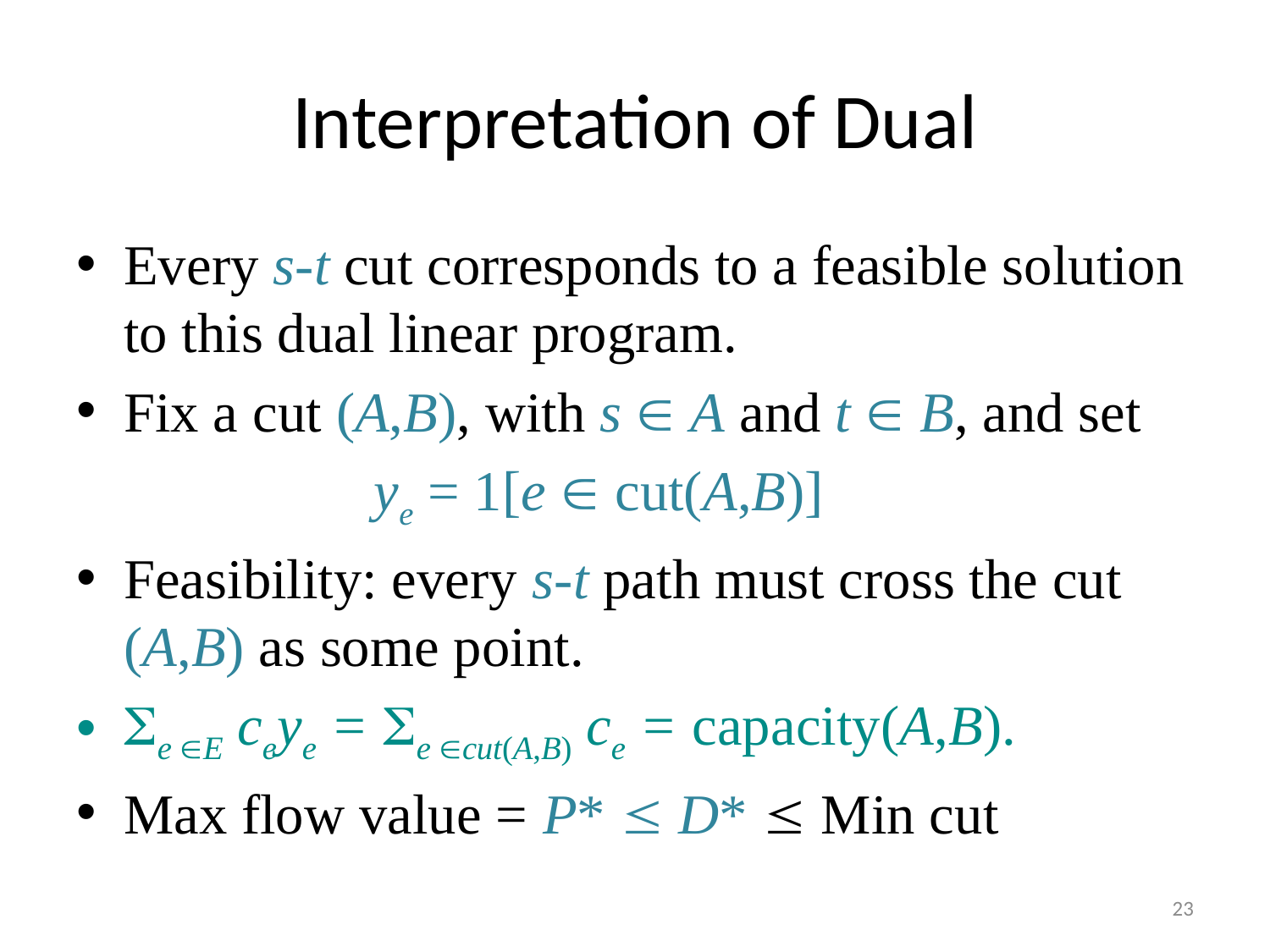

# Interpretation of Dual
Every s-t cut corresponds to a feasible solution to this dual linear program.
Fix a cut (A,B), with s ∈ A and t ∈ B, and set
                     ye = 1[e ∈ cut(A,B)]
Feasibility: every s-t path must cross the cut (A,B) as some point.
Σe ∈E ceye = Σe ∈cut(A,B) ce = capacity(A,B).
Max flow value = P* ≤ D* ≤ Min cut
23